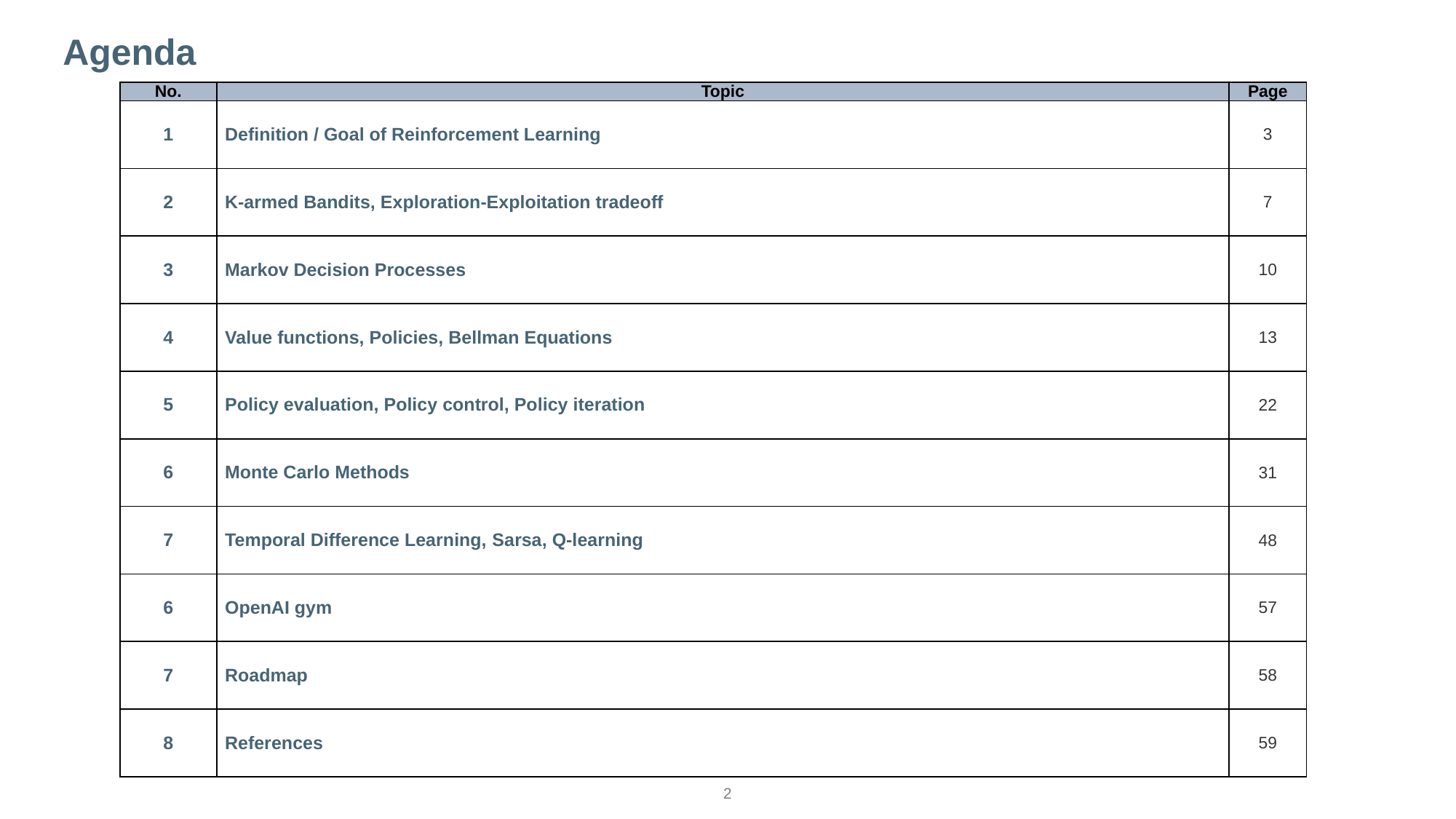

# Agenda
| No. | Topic | Page |
| --- | --- | --- |
| 1 | Definition / Goal of Reinforcement Learning | 3 |
| 2 | K-armed Bandits, Exploration-Exploitation tradeoff | 7 |
| 3 | Markov Decision Processes | 10 |
| 4 | Value functions, Policies, Bellman Equations | 13 |
| 5 | Policy evaluation, Policy control, Policy iteration | 22 |
| 6 | Monte Carlo Methods | 31 |
| 7 | Temporal Difference Learning, Sarsa, Q-learning | 48 |
| 6 | OpenAI gym | 57 |
| 7 | Roadmap | 58 |
| 8 | References | 59 |